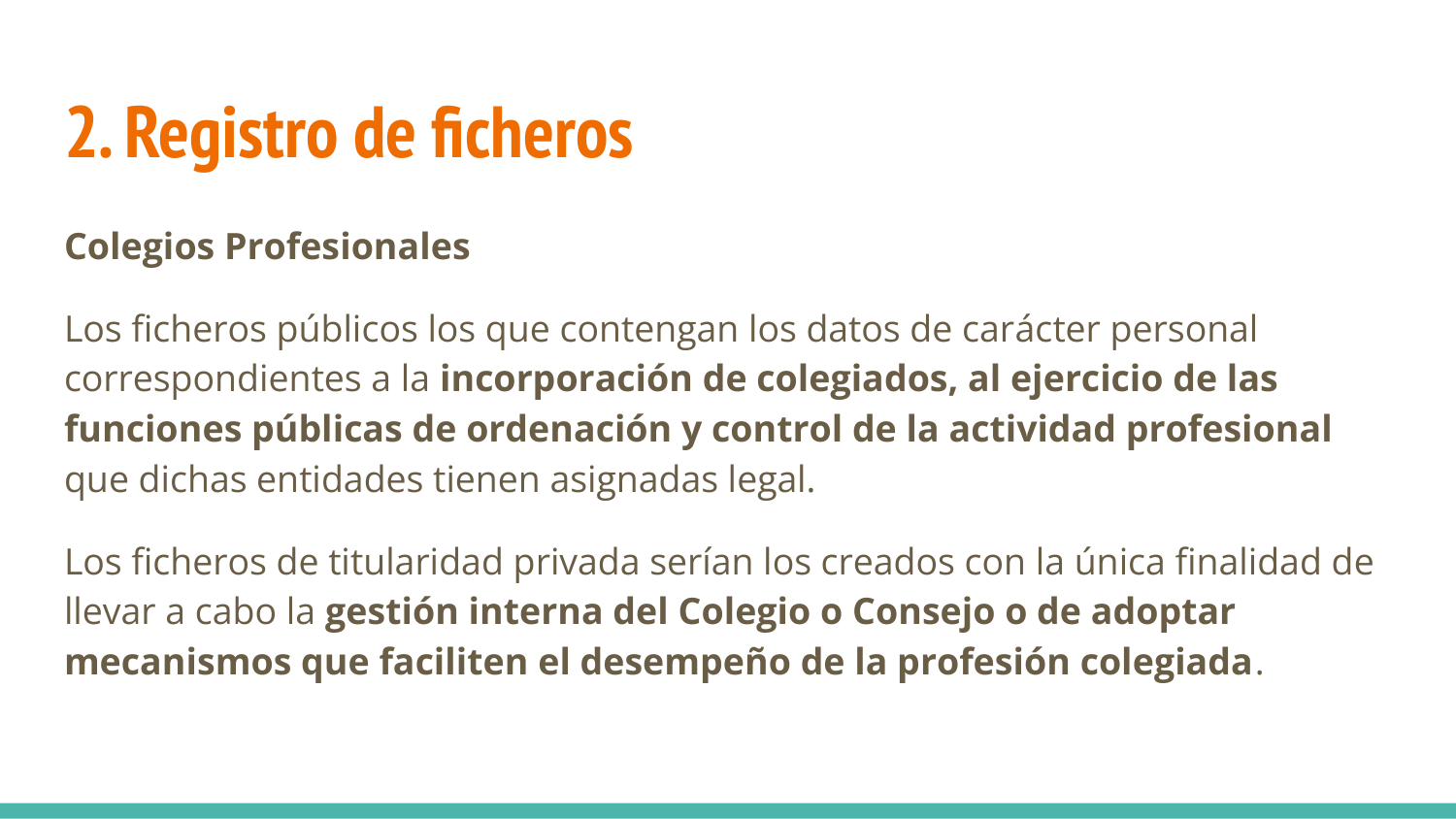

# 2. Registro de ficheros
Colegios Profesionales
Los ​ficheros públicos los que contengan los datos de carácter personal correspondientes a la incorporación de colegiados, al ejercicio de las funciones públicas de ordenación y control de la actividad profesional que dichas entidades tienen asignadas legal.
Los ​ficheros de titularidad privada serían los creados con la única finalidad de llevar a cabo la gestión interna del Colegio o Consejo o de adoptar mecanismos que faciliten el desempeño de la profesión colegiada.